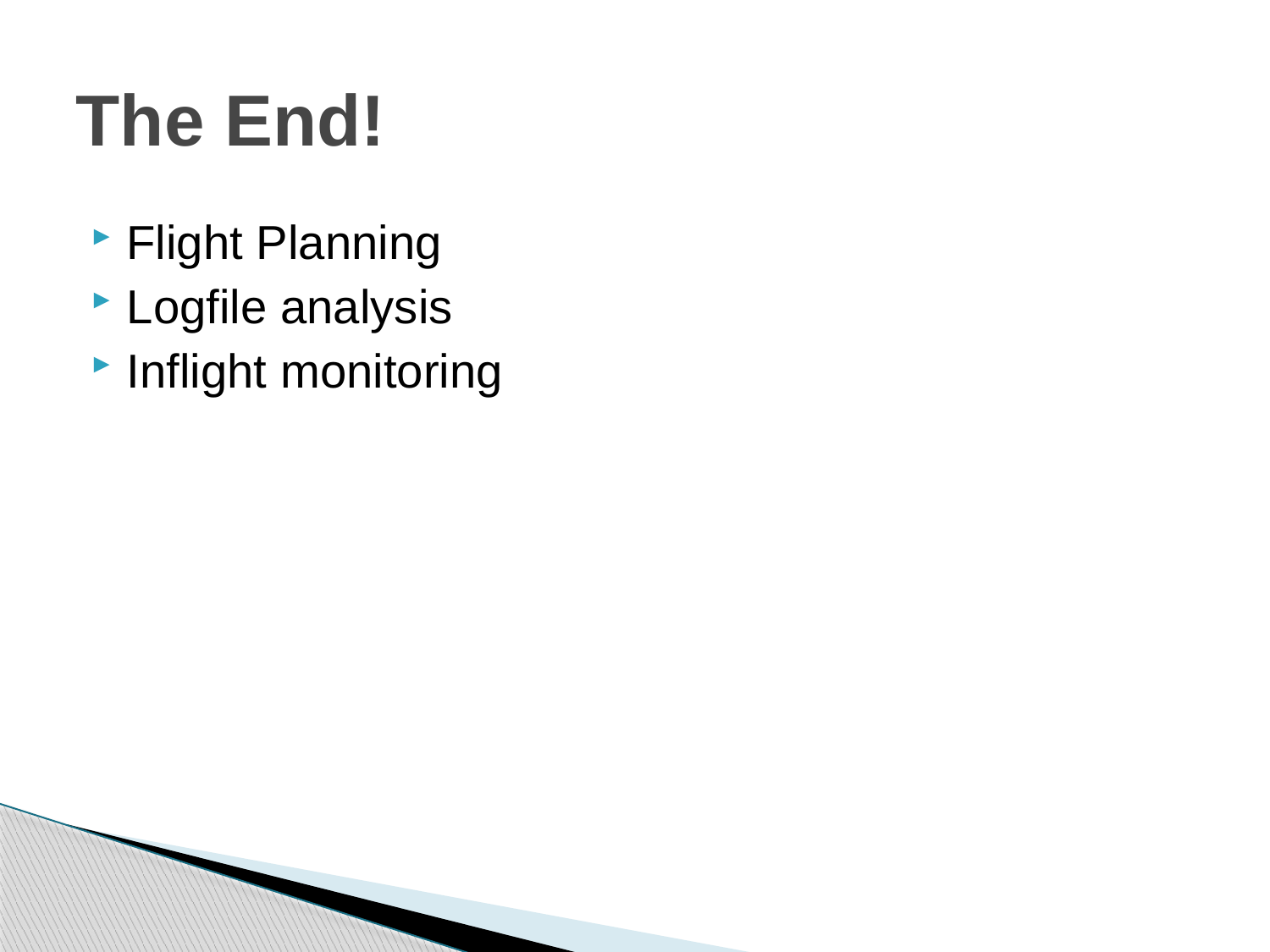

# The End!
Flight Planning
Logfile analysis
Inflight monitoring